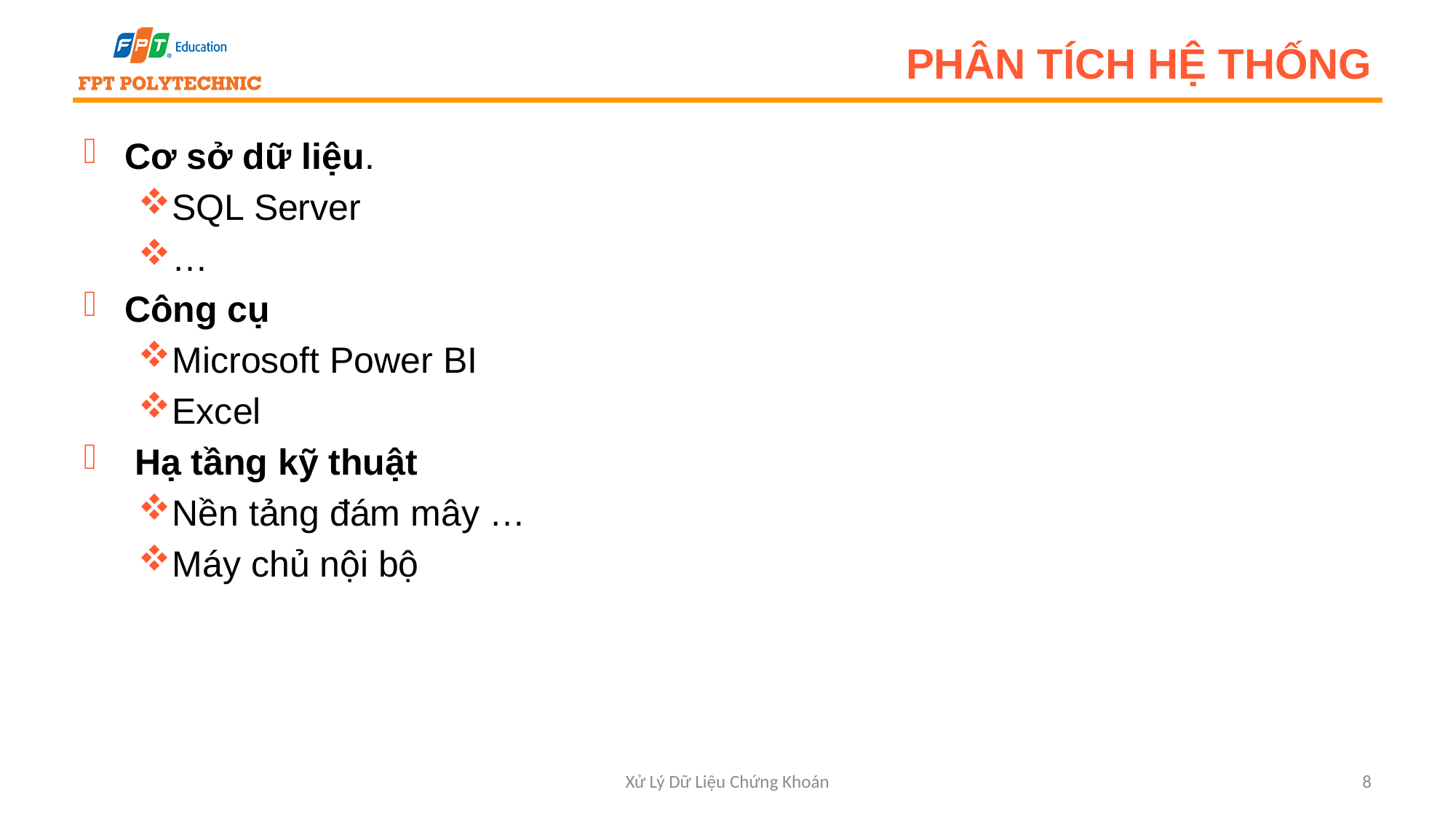

# Phân tích hệ thống
Cơ sở dữ liệu.
SQL Server
…
Công cụ
Microsoft Power BI
Excel
 Hạ tầng kỹ thuật
Nền tảng đám mây …
Máy chủ nội bộ

Xử Lý Dữ Liệu Chứng Khoán
8